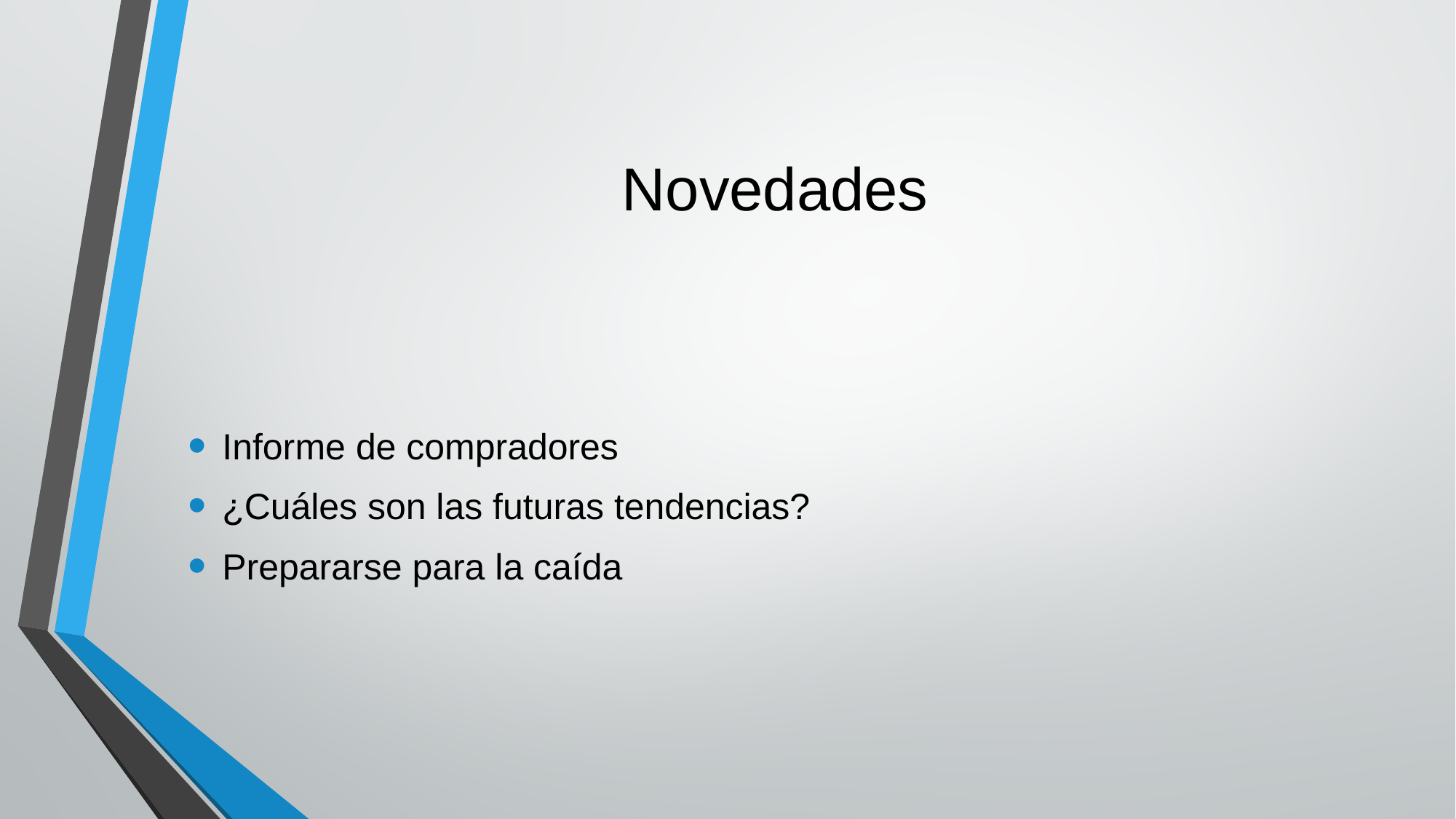

# Novedades
Informe de compradores
¿Cuáles son las futuras tendencias?
Prepararse para la caída